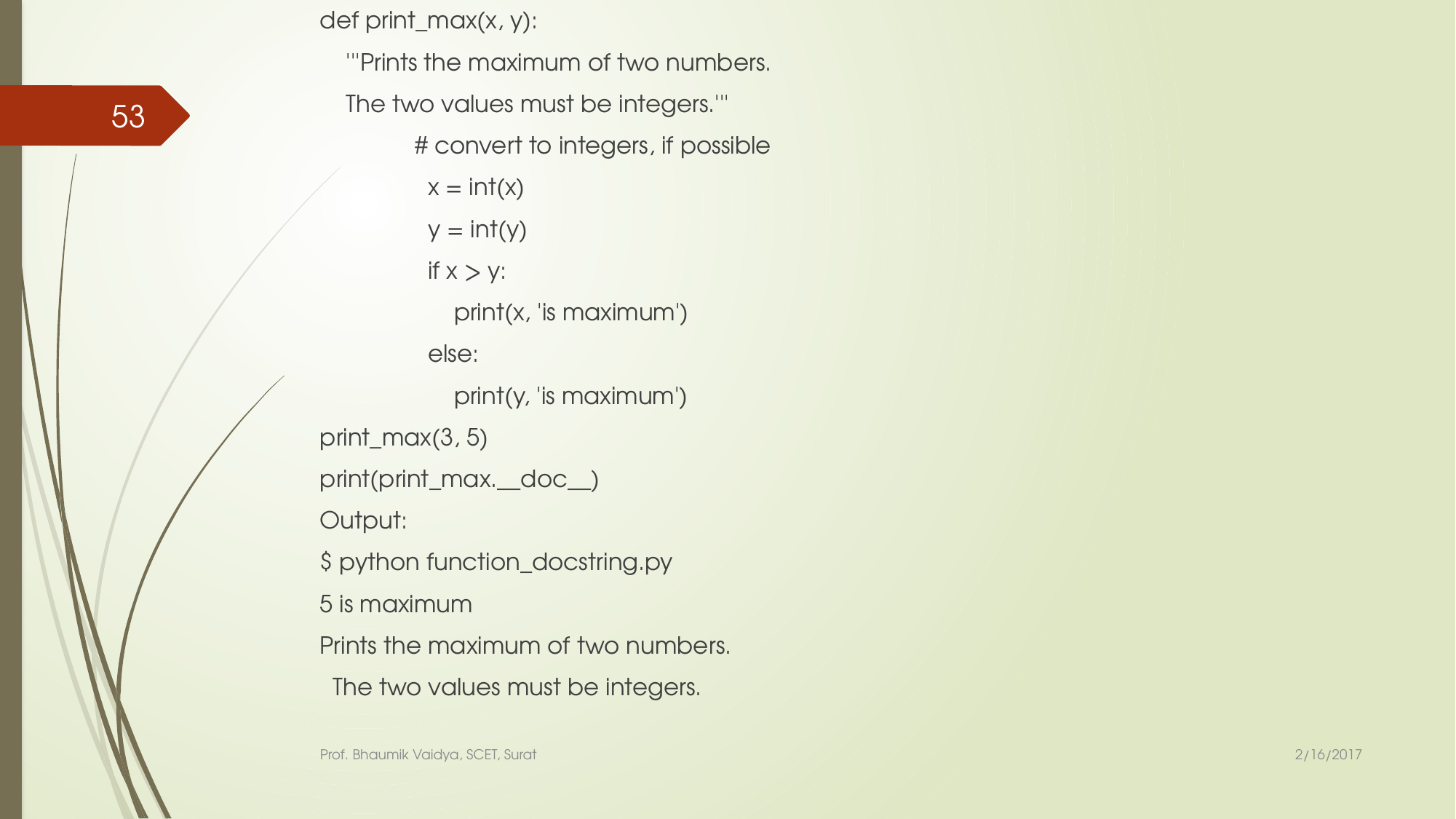

def print_max(x, y):
    '''Prints the maximum of two numbers.
    The two values must be integers.'''
	# convert to integers, if possible
	  x = int(x)
	  y = int(y)
	  if x > y:
	      print(x, 'is maximum')
	  else:
	      print(y, 'is maximum')
print_max(3, 5)
print(print_max.__doc__)
Output:
$ python function_docstring.py
5 is maximum
Prints the maximum of two numbers.
  The two values must be integers.
53
2/16/2017
Prof. Bhaumik Vaidya, SCET, Surat